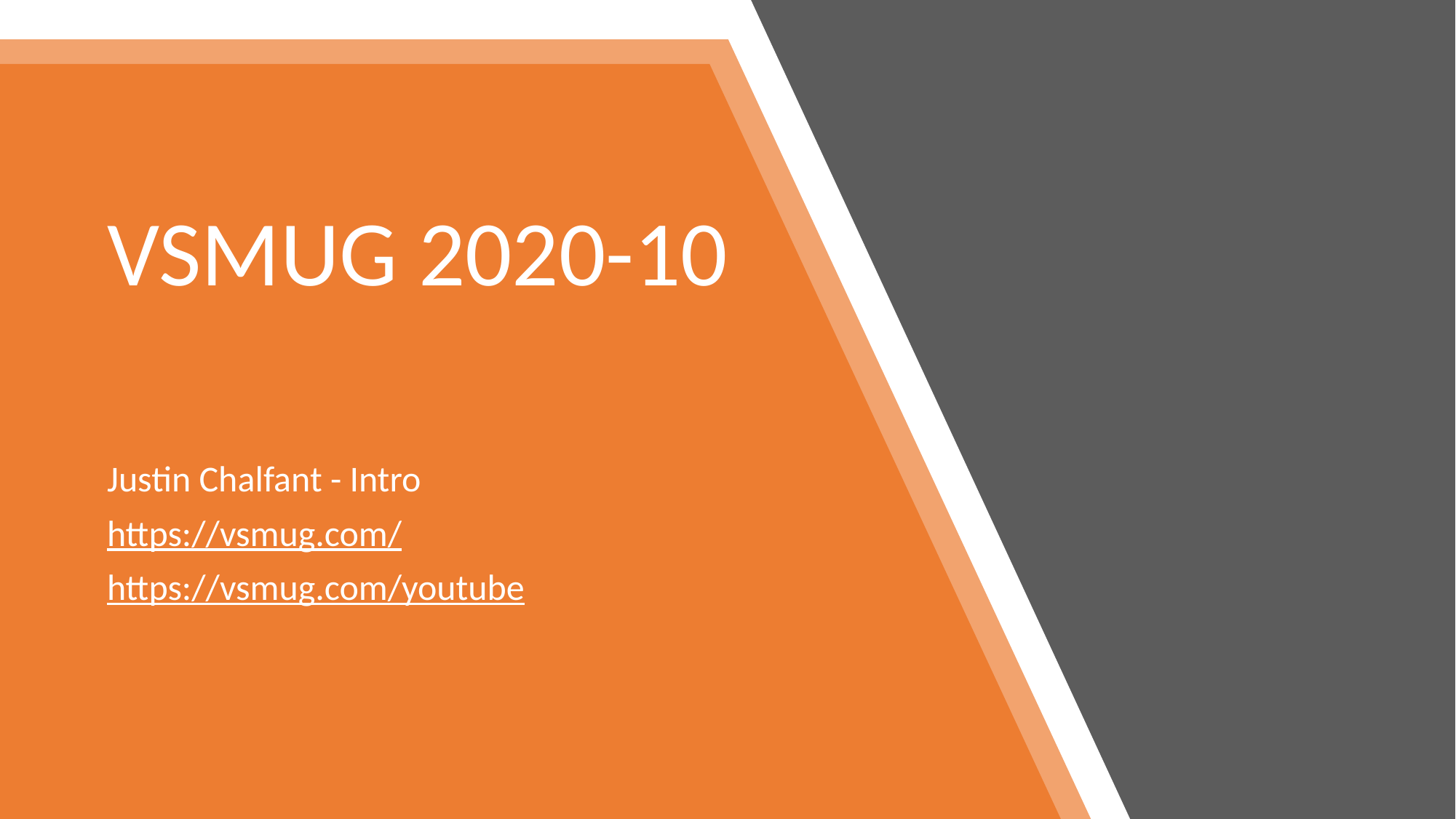

# VSMUG 2020-10
Justin Chalfant - Intro
https://vsmug.com/
https://vsmug.com/youtube